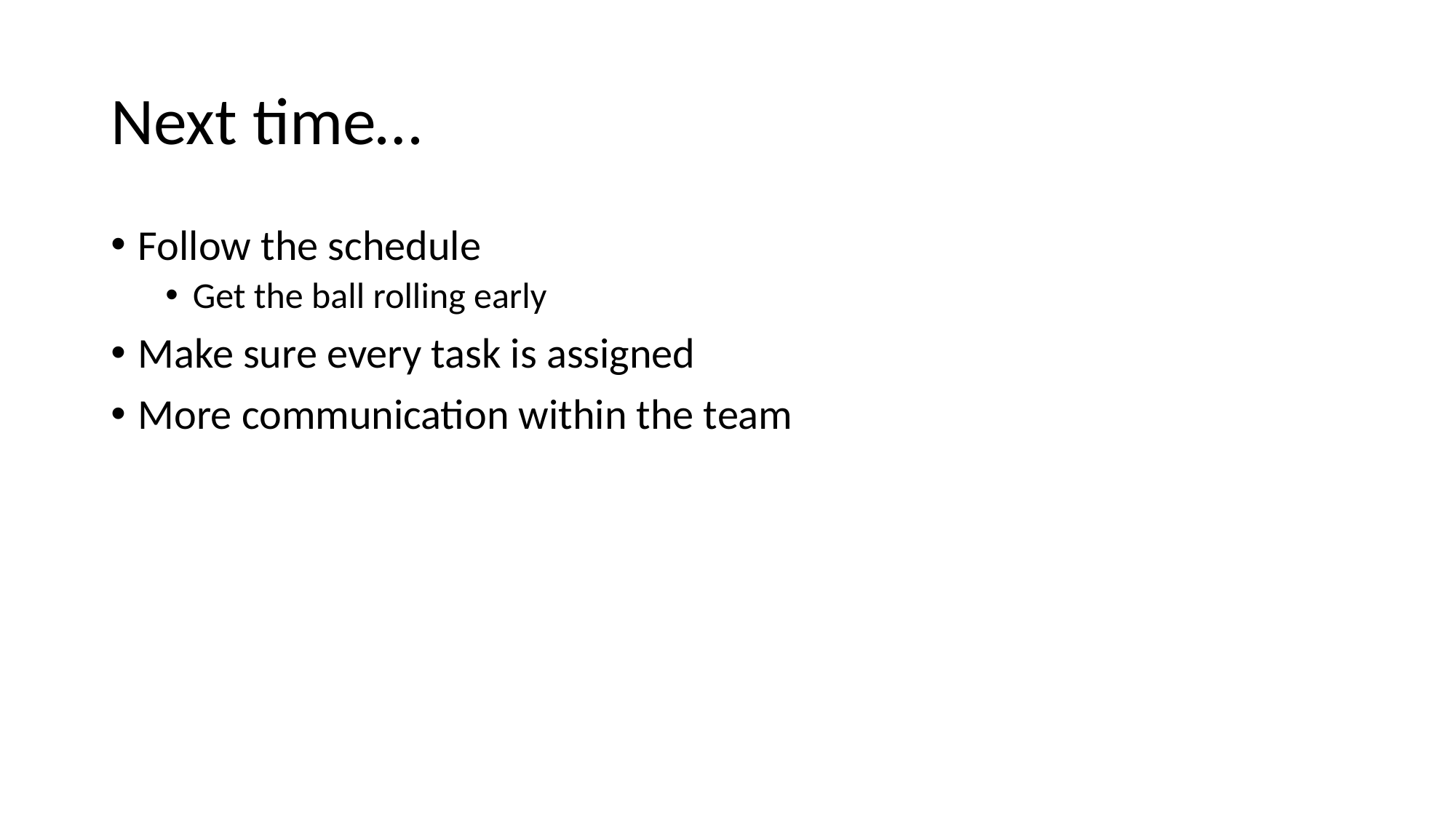

# Next time…
Follow the schedule
Get the ball rolling early
Make sure every task is assigned
More communication within the team